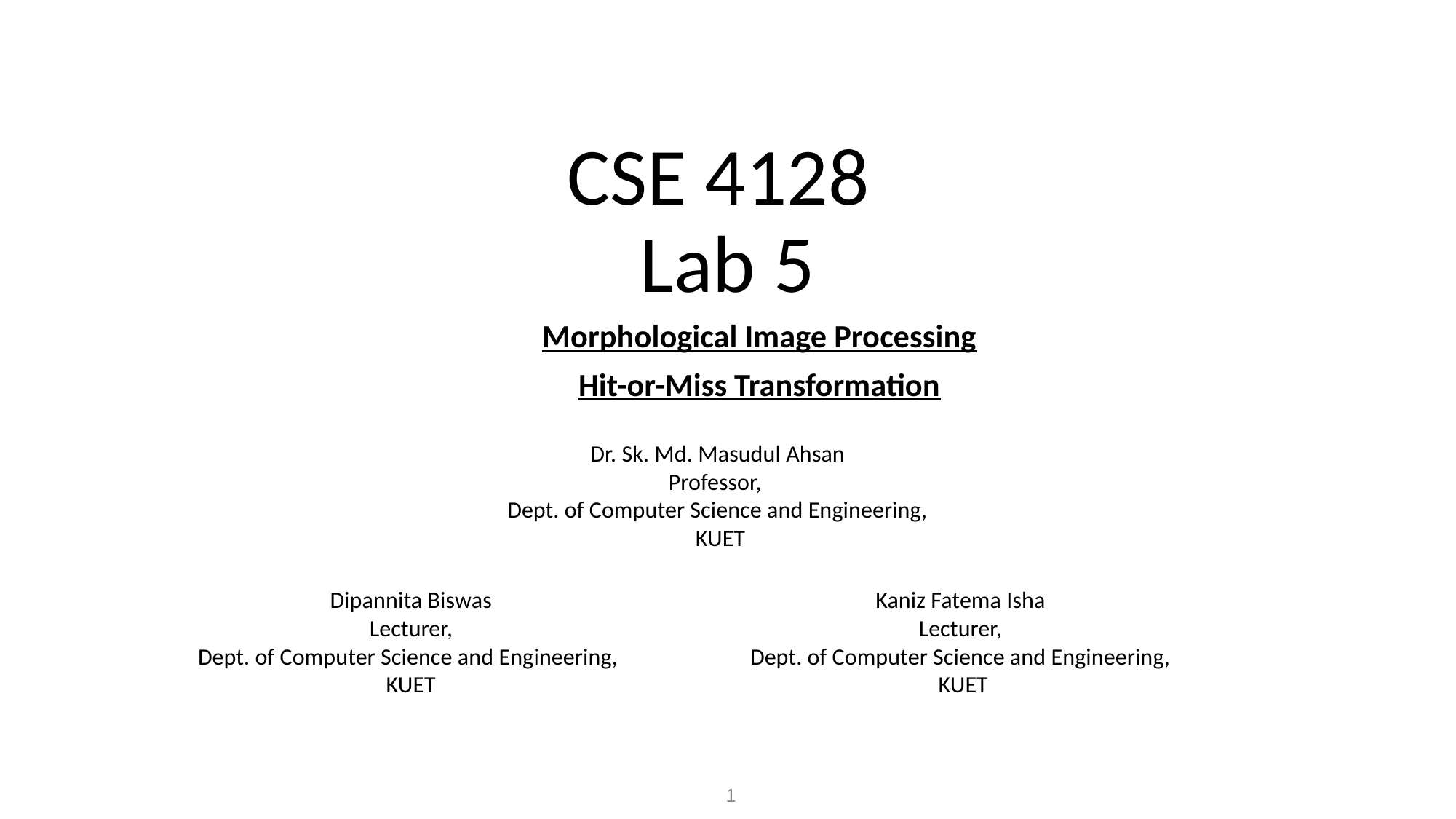

# CSE 4128
Lab 5
Morphological Image Processing
Hit-or-Miss Transformation
Dr. Sk. Md. Masudul Ahsan
Professor,
Dept. of Computer Science and Engineering,
 KUET
Dipannita Biswas
Lecturer,
Dept. of Computer Science and Engineering,
KUET
Kaniz Fatema Isha
Lecturer,
Dept. of Computer Science and Engineering,
 KUET
1